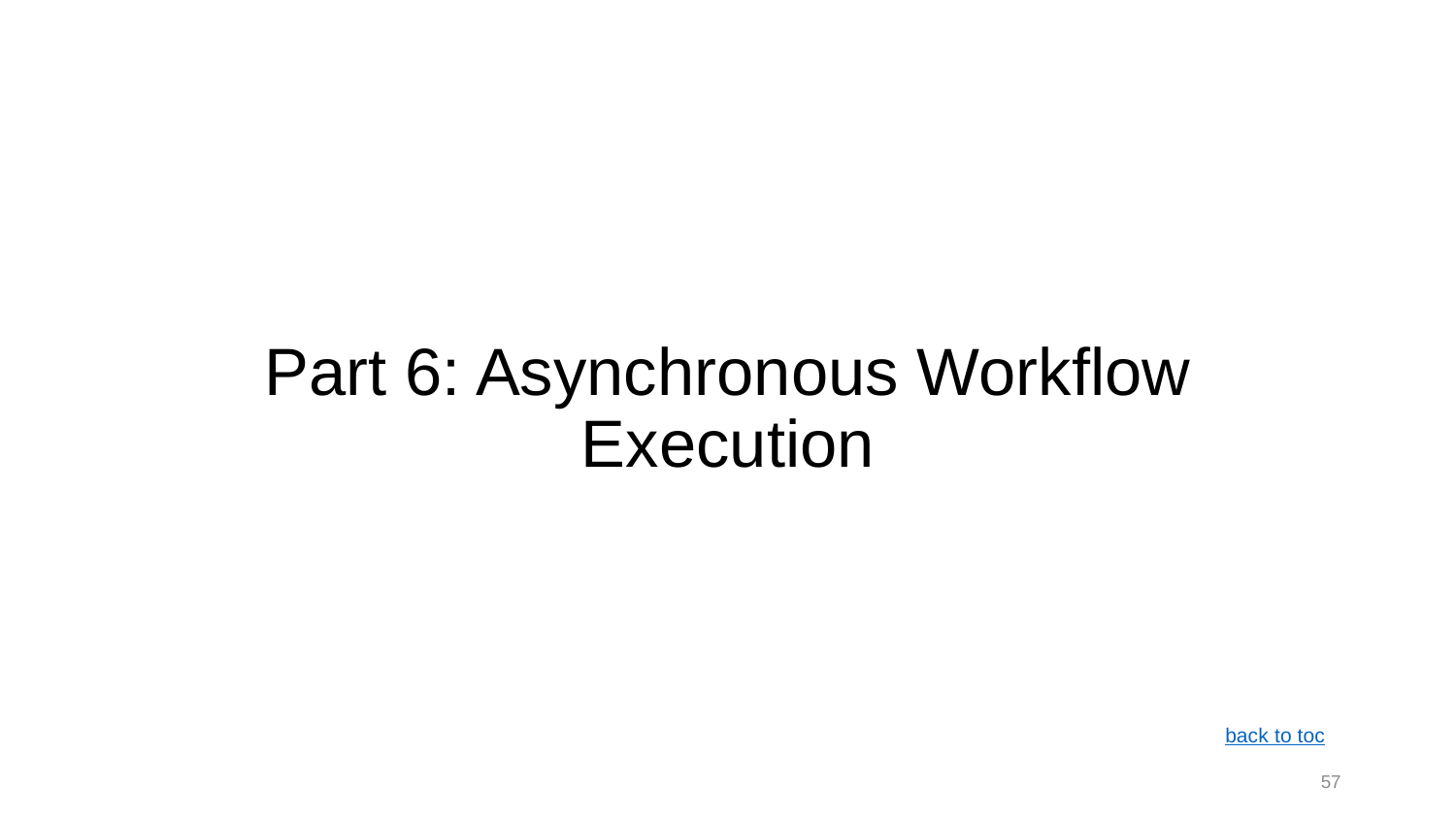

# Part 6: Asynchronous Workflow Execution
back to toc
57